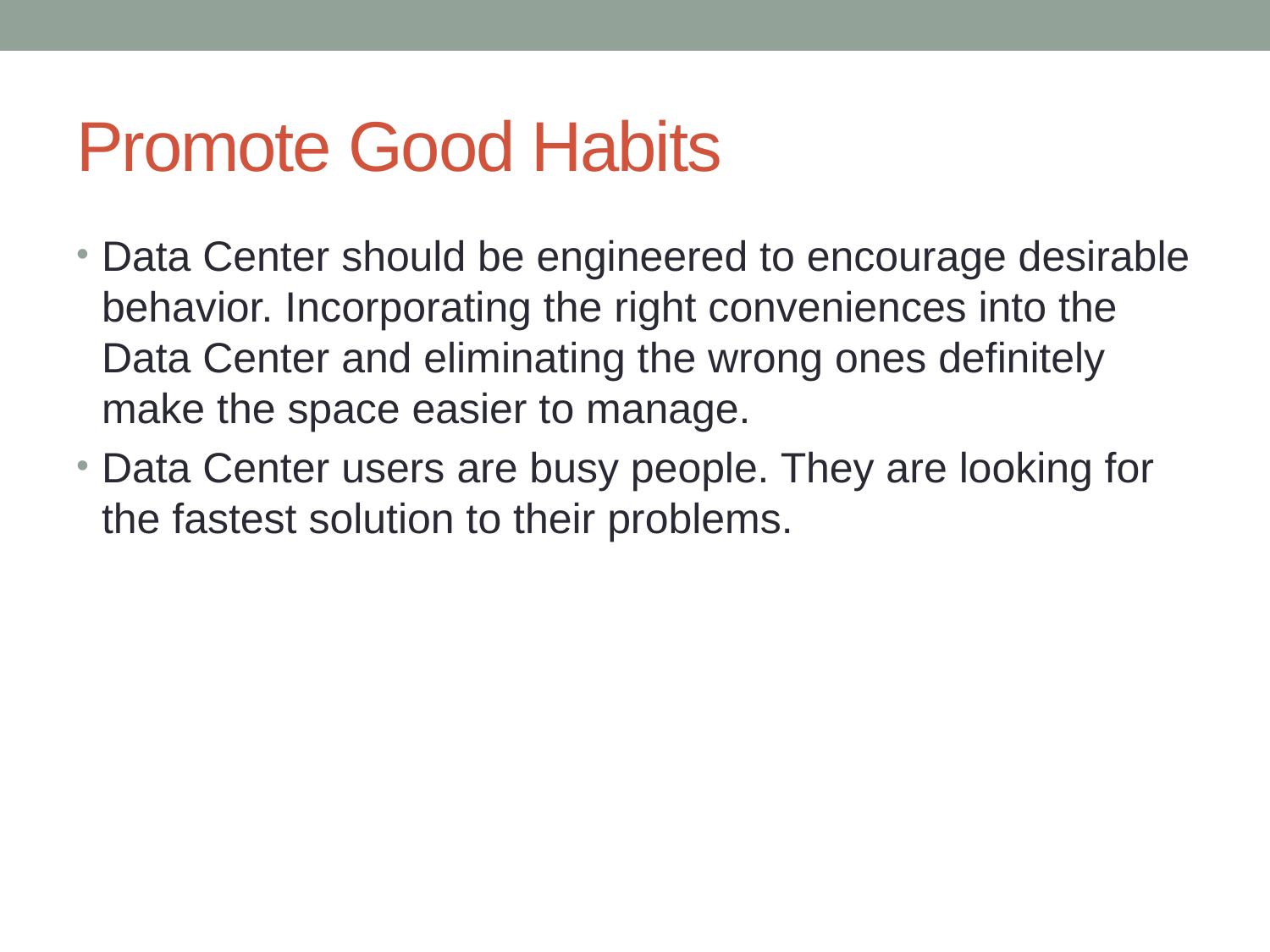

# Promote Good Habits
Data Center should be engineered to encourage desirable behavior. Incorporating the right conveniences into the Data Center and eliminating the wrong ones definitely make the space easier to manage.
Data Center users are busy people. They are looking for the fastest solution to their problems.